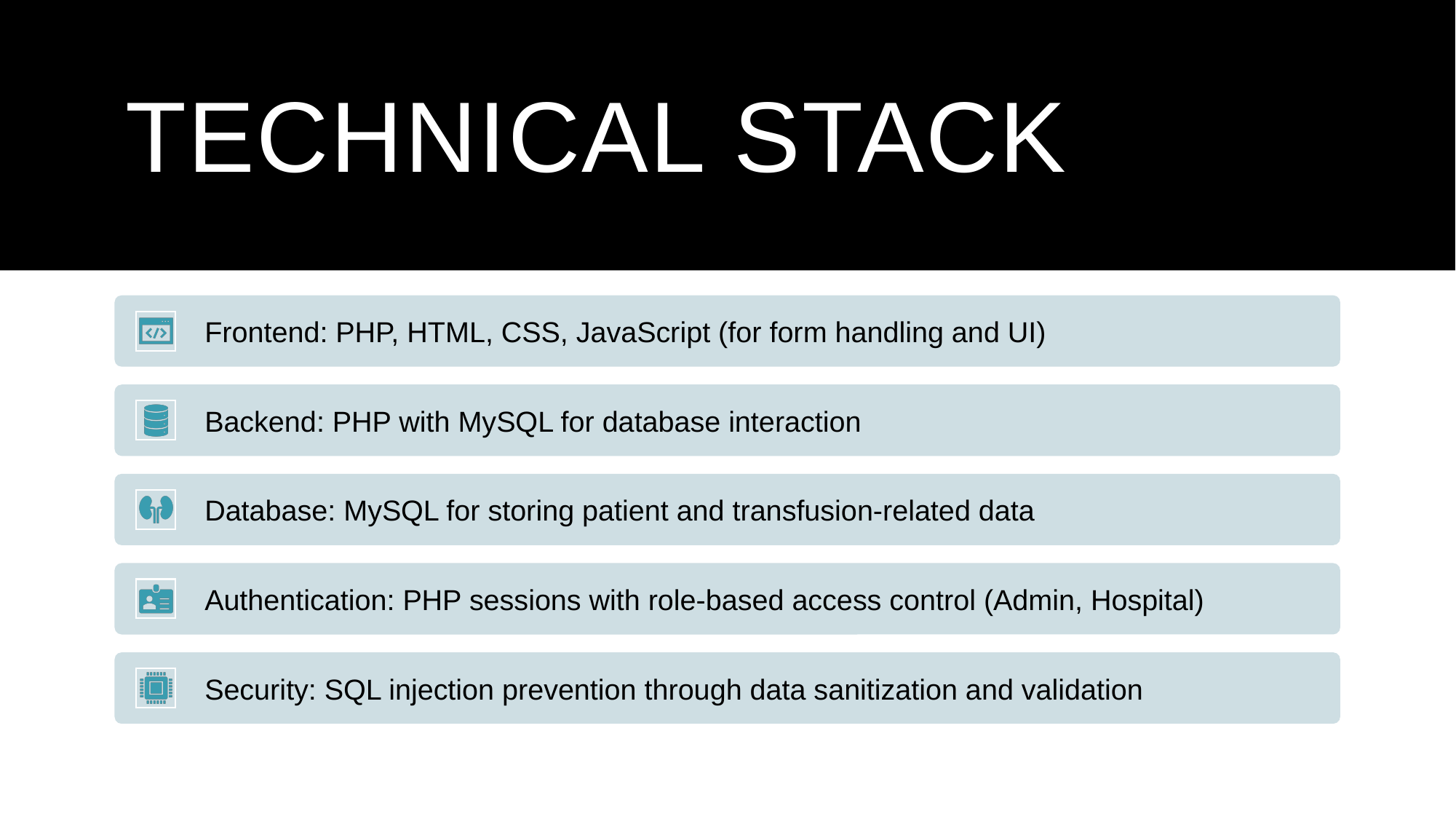

# Technical stack
Frontend: PHP, HTML, CSS, JavaScript (for form handling and UI)
Backend: PHP with MySQL for database interaction
Database: MySQL for storing patient and transfusion-related data
Authentication: PHP sessions with role-based access control (Admin, Hospital)
Security: SQL injection prevention through data sanitization and validation